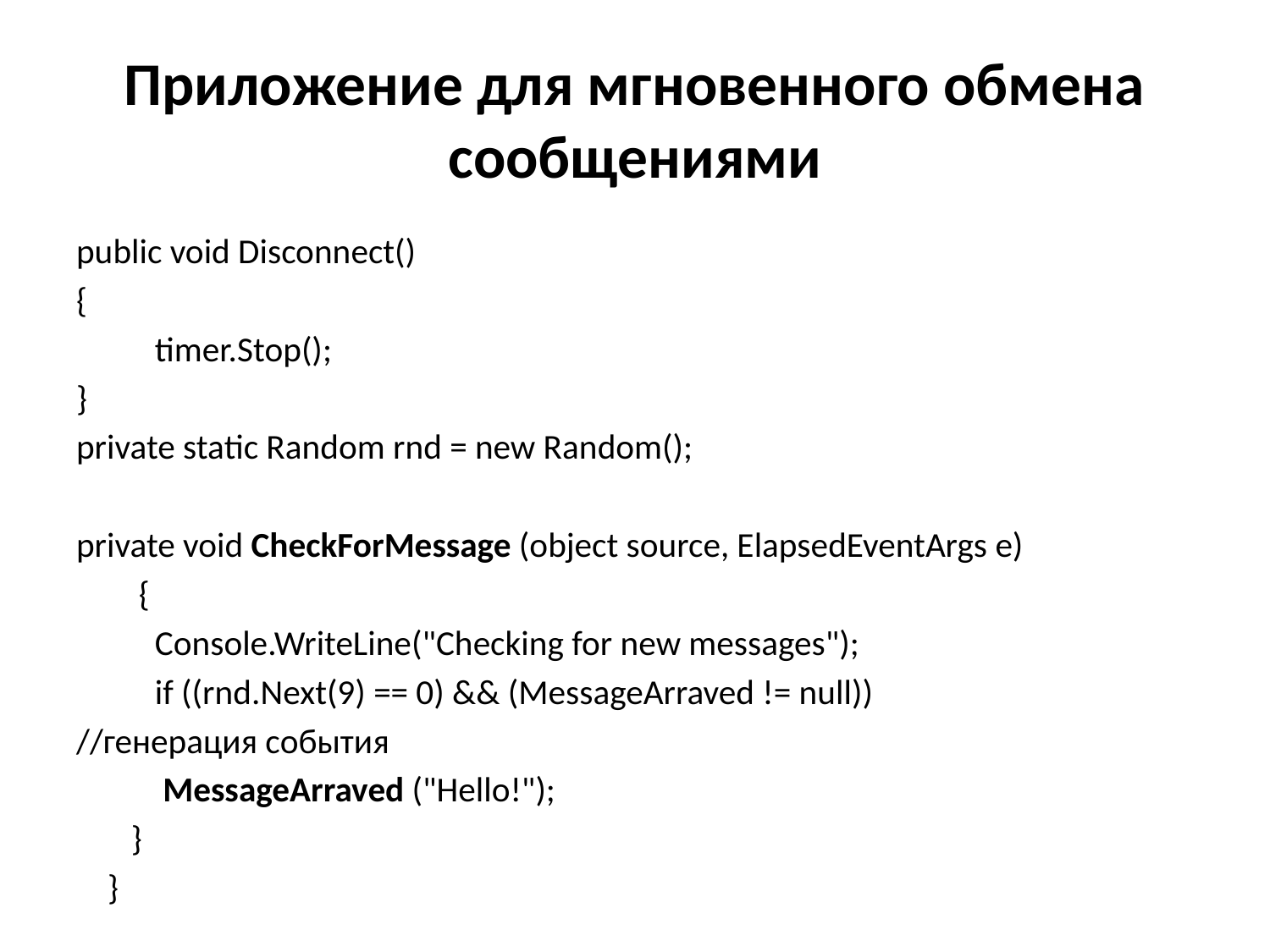

# Приложение для мгновенного обмена сообщениями
public void Disconnect()
{
	timer.Stop();
}
private static Random rnd = new Random();

private void CheckForMessage (object source, ElapsedEventArgs e)
        {
     	Console.WriteLine("Checking for new messages");
     	if ((rnd.Next(9) == 0) && (MessageArraved != null))
//генерация события
    	 MessageArraved ("Hello!");
       }
    }